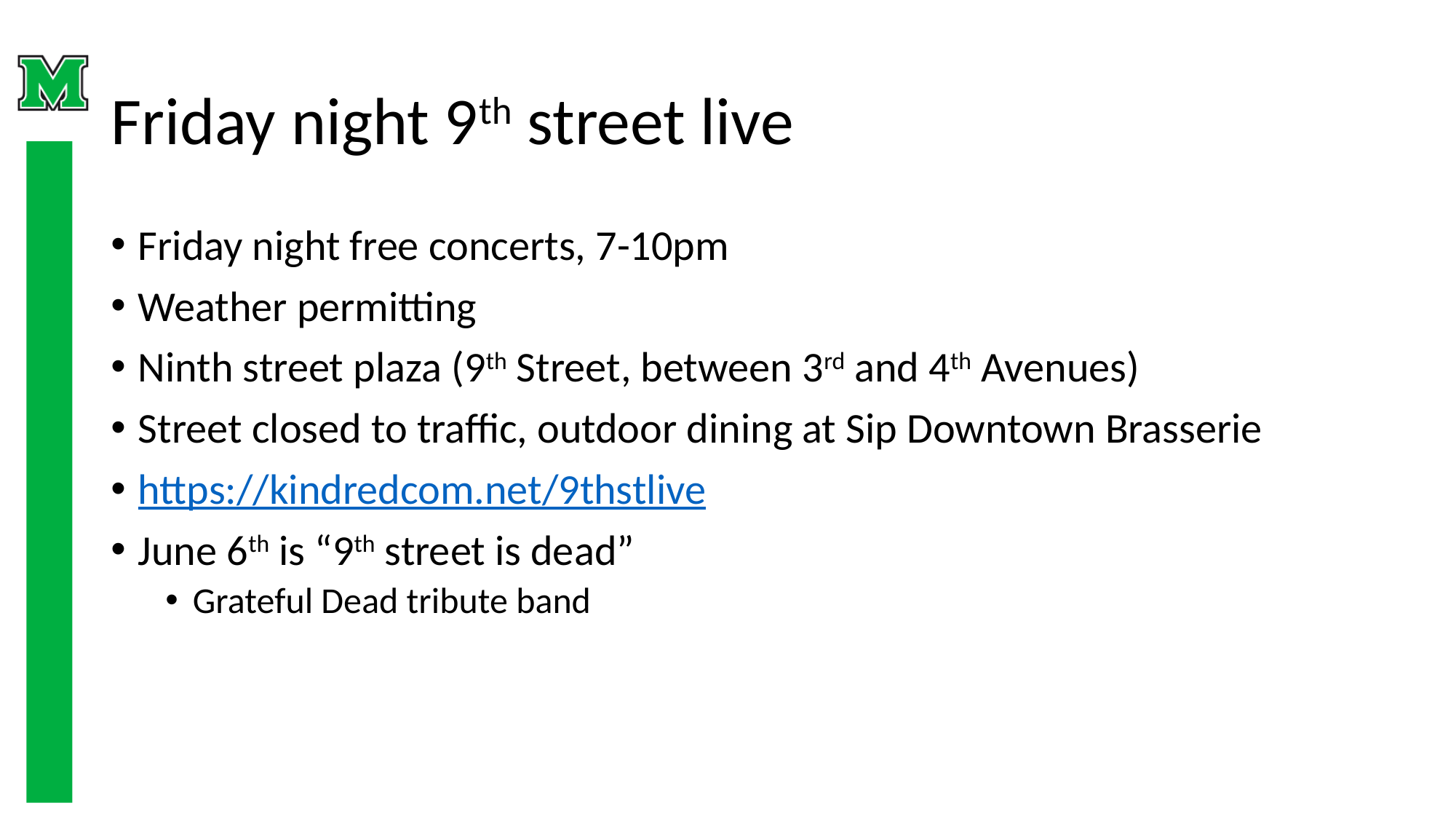

# Friday night 9th street live
Friday night free concerts, 7-10pm
Weather permitting
Ninth street plaza (9th Street, between 3rd and 4th Avenues)
Street closed to traffic, outdoor dining at Sip Downtown Brasserie
https://kindredcom.net/9thstlive
June 6th is “9th street is dead”
Grateful Dead tribute band